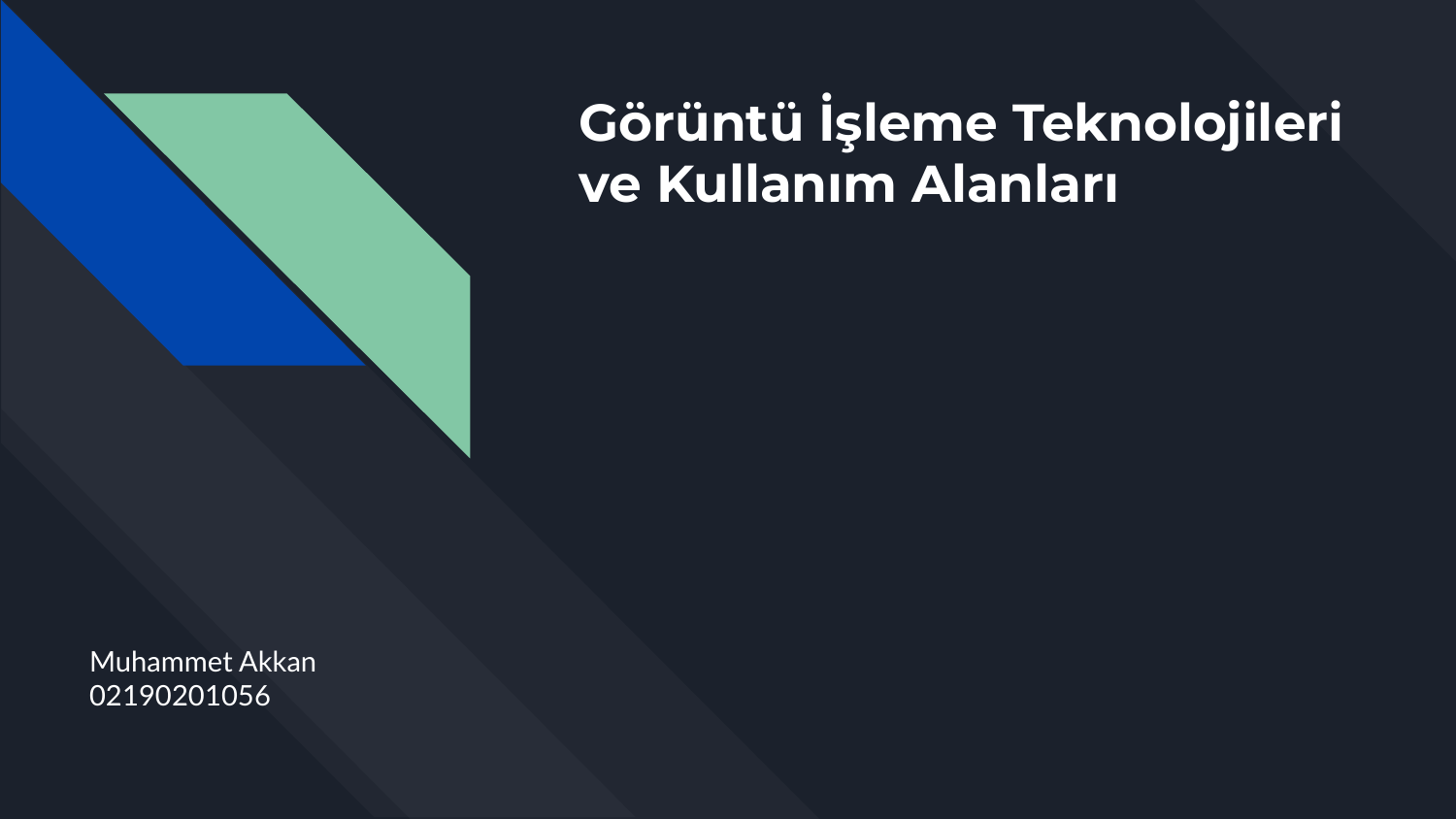

# Görüntü İşleme Teknolojileri ve Kullanım Alanları
Muhammet Akkan
02190201056